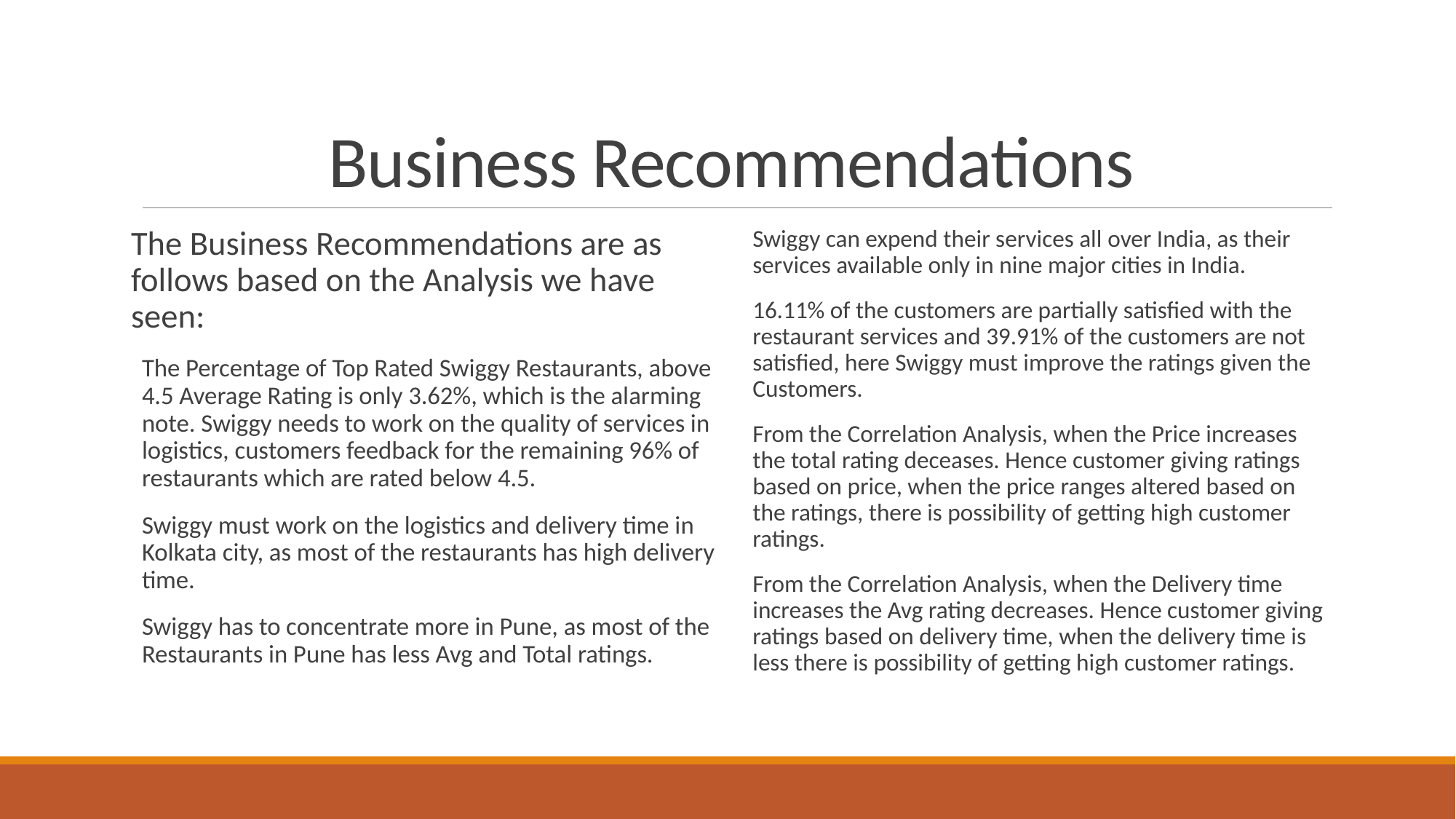

# Business Recommendations
The Business Recommendations are as follows based on the Analysis we have seen:
The Percentage of Top Rated Swiggy Restaurants, above 4.5 Average Rating is only 3.62%, which is the alarming note. Swiggy needs to work on the quality of services in logistics, customers feedback for the remaining 96% of restaurants which are rated below 4.5.
Swiggy must work on the logistics and delivery time in Kolkata city, as most of the restaurants has high delivery time.
Swiggy has to concentrate more in Pune, as most of the Restaurants in Pune has less Avg and Total ratings.

Swiggy can expend their services all over India, as their services available only in nine major cities in India.
16.11% of the customers are partially satisfied with the restaurant services and 39.91% of the customers are not satisfied, here Swiggy must improve the ratings given the Customers.
From the Correlation Analysis, when the Price increases the total rating deceases. Hence customer giving ratings based on price, when the price ranges altered based on the ratings, there is possibility of getting high customer ratings.
From the Correlation Analysis, when the Delivery time increases the Avg rating decreases. Hence customer giving ratings based on delivery time, when the delivery time is less there is possibility of getting high customer ratings.